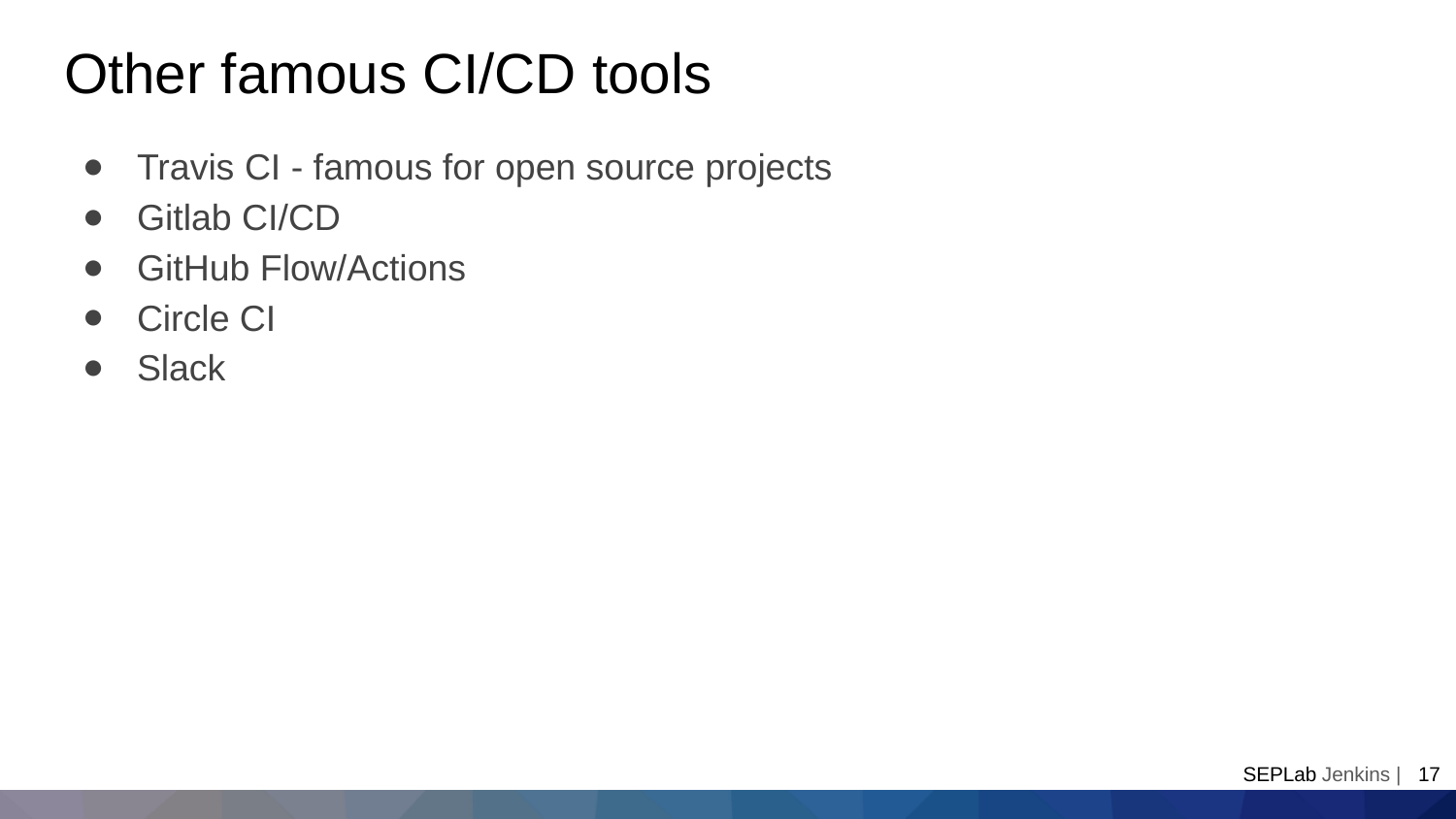

# Other famous CI/CD tools
Travis CI - famous for open source projects
Gitlab CI/CD
GitHub Flow/Actions
Circle CI
Slack
SEPLab Jenkins |   17